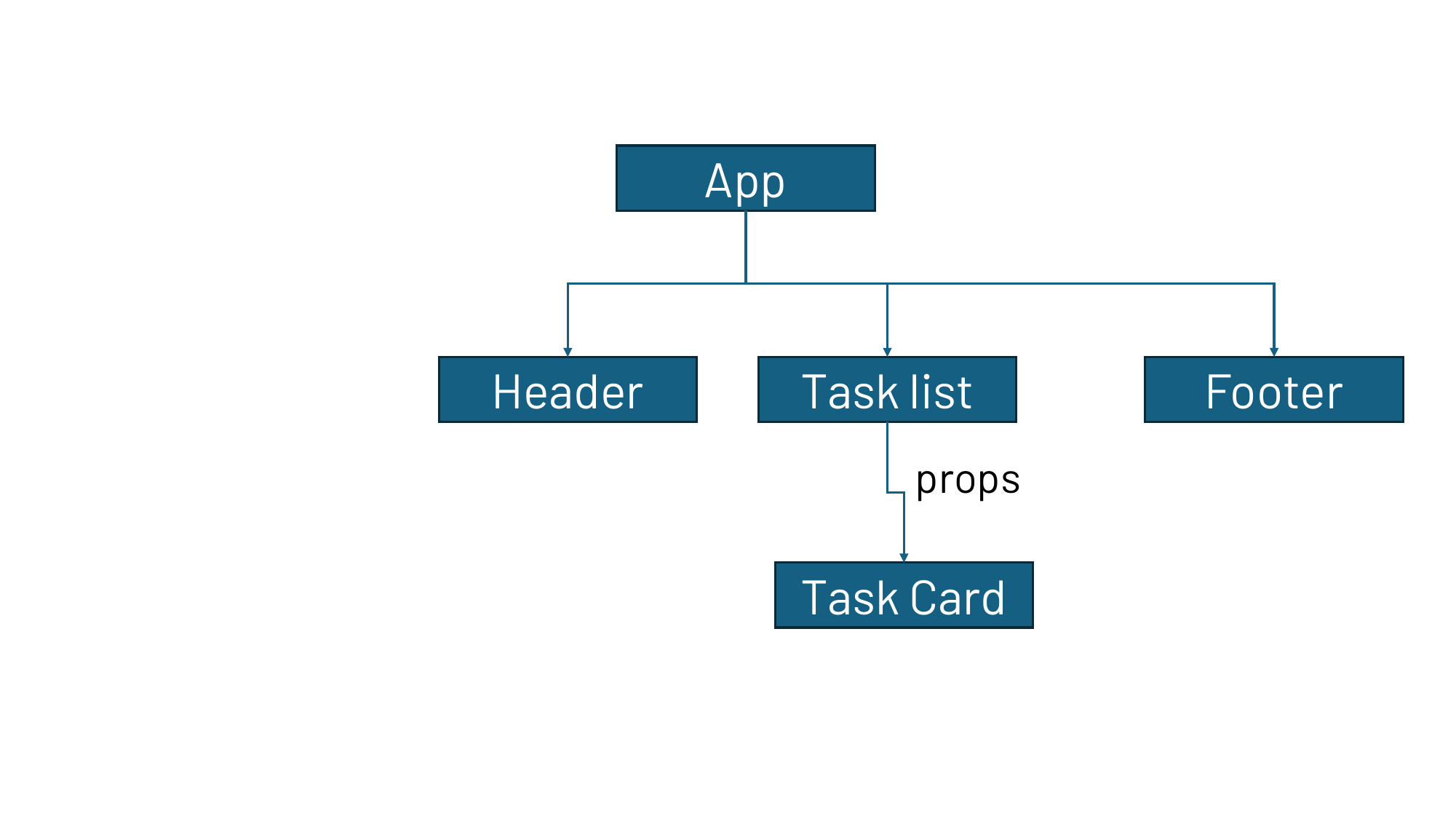

App
Footer
Header
Task list
props
Task Card